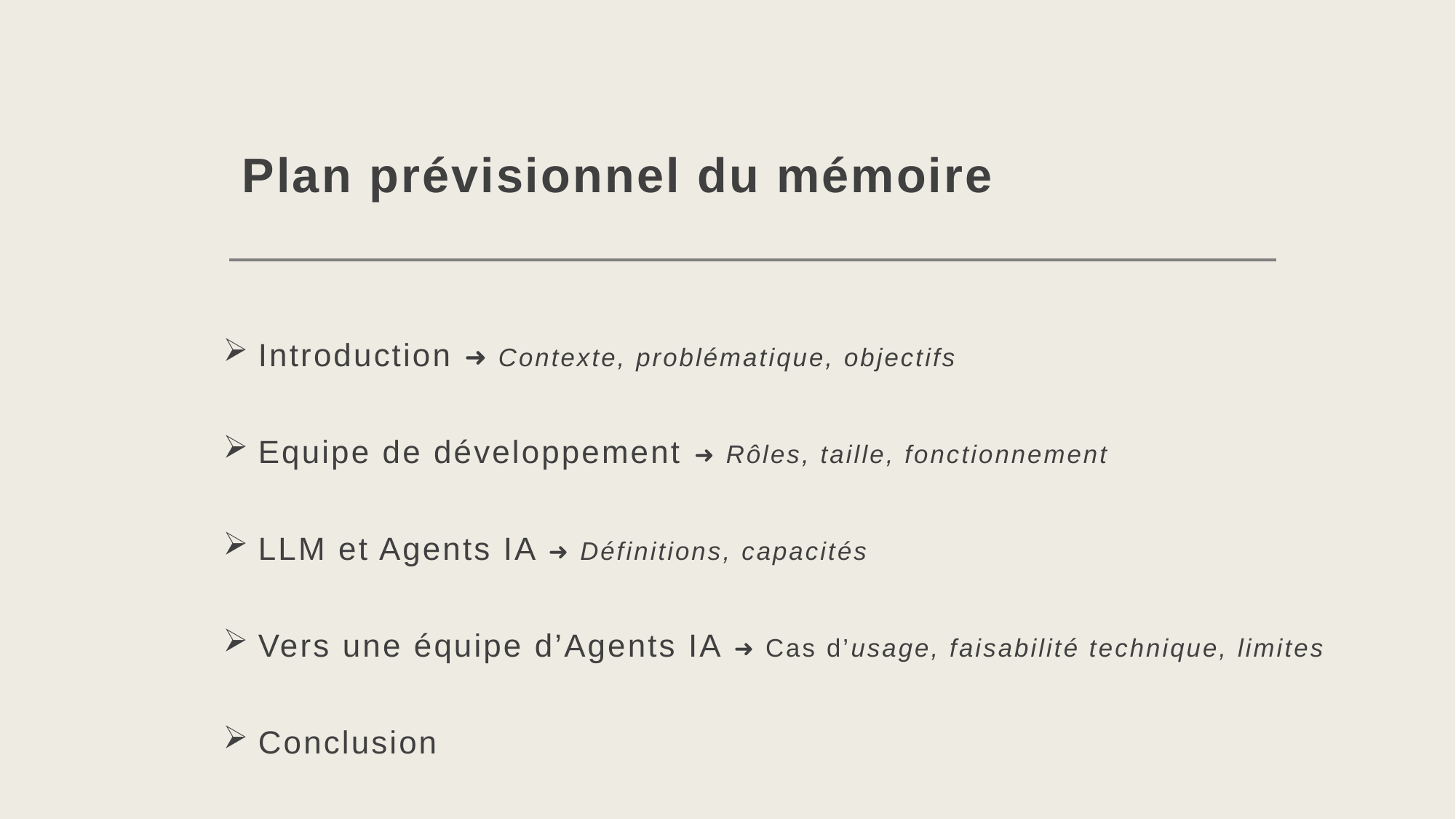

# Plan prévisionnel du mémoire
Introduction ➜ Contexte, problématique, objectifs
Equipe de développement ➜ Rôles, taille, fonctionnement
LLM et Agents IA ➜ Définitions, capacités
Vers une équipe d’Agents IA ➜ Cas d’usage, faisabilité technique, limites
Conclusion